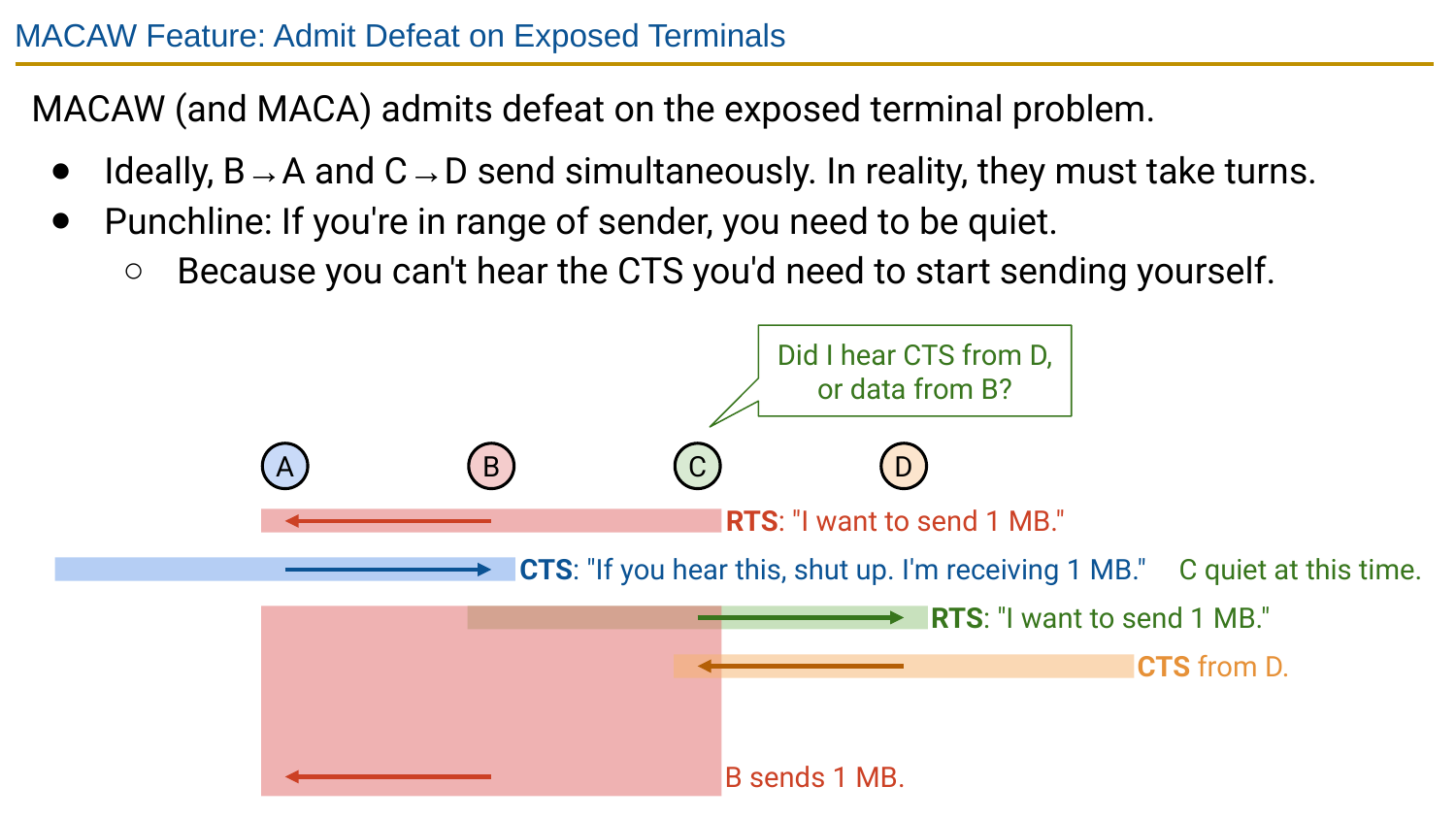

# MACAW Feature: Admit Defeat on Exposed Terminals
MACAW (and MACA) admits defeat on the exposed terminal problem.
Ideally, B→A and C→D send simultaneously. In reality, they must take turns.
Punchline: If you're in range of sender, you need to be quiet.
Because you can't hear the CTS you'd need to start sending yourself.
Did I hear CTS from D,
or data from B?
A
B
C
D
RTS: "I want to send 1 MB."

CTS: "If you hear this, shut up. I'm receiving 1 MB."
C quiet at this time.

RTS: "I want to send 1 MB."

CTS from D.

B sends 1 MB.